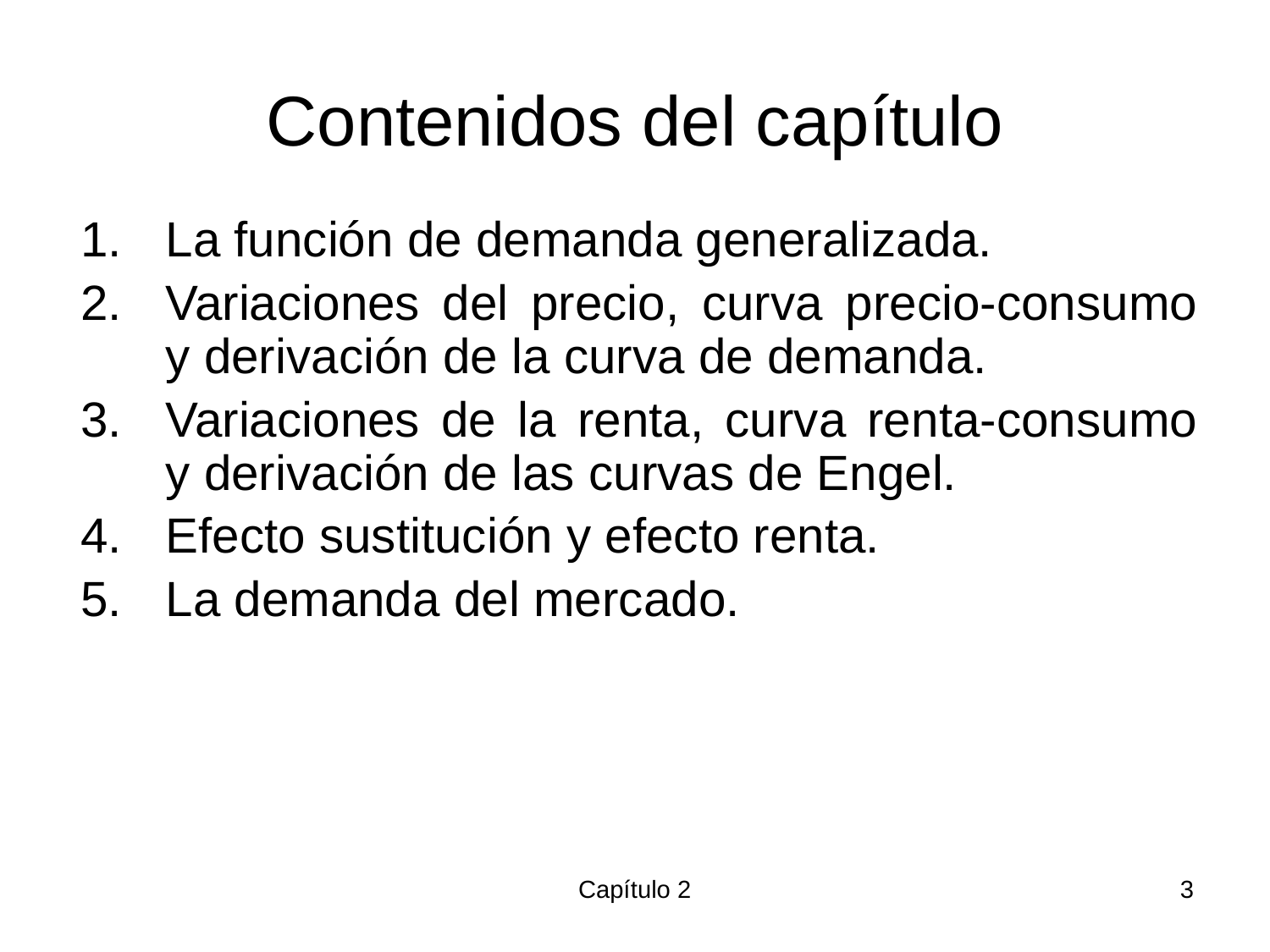

# Contenidos del capítulo
La función de demanda generalizada.
Variaciones del precio, curva precio-consumo y derivación de la curva de demanda.
Variaciones de la renta, curva renta-consumo y derivación de las curvas de Engel.
Efecto sustitución y efecto renta.
La demanda del mercado.

Capítulo 2
3